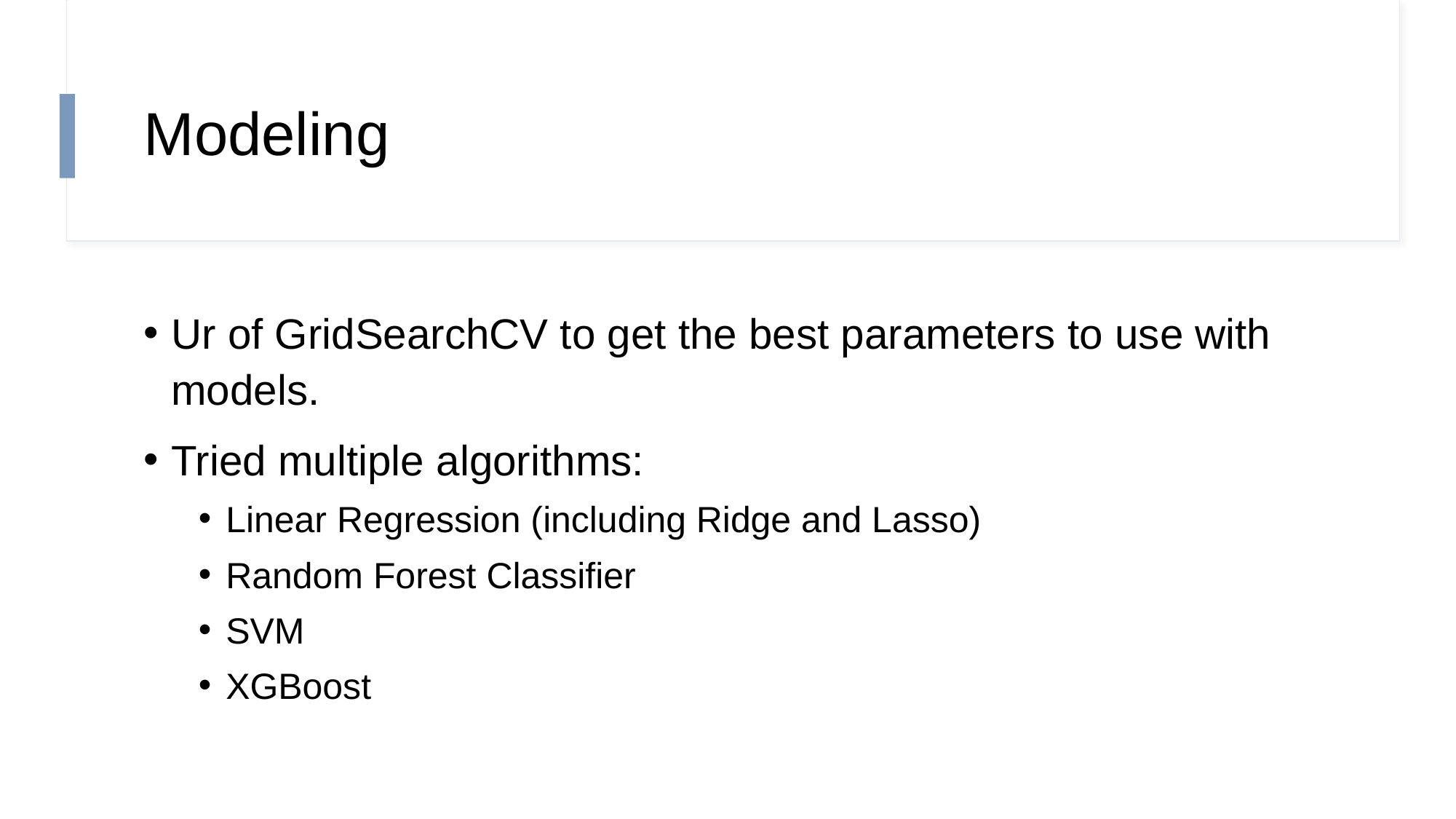

# Modeling
Ur of GridSearchCV to get the best parameters to use with models.
Tried multiple algorithms:
Linear Regression (including Ridge and Lasso)
Random Forest Classifier
SVM
XGBoost